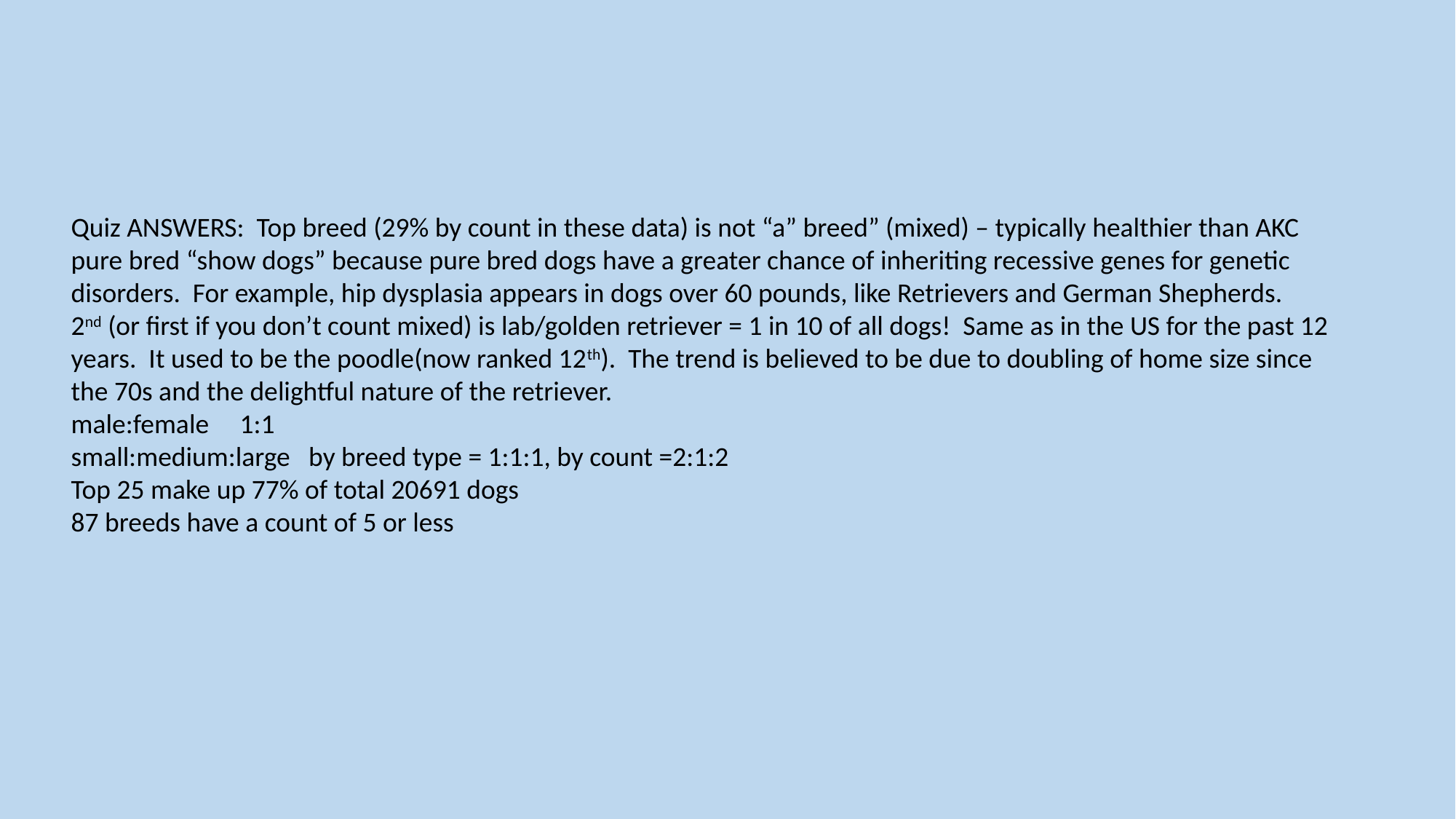

Quiz ANSWERS:  Top breed (29% by count in these data) is not “a” breed” (mixed) – typically healthier than AKC pure bred “show dogs” because pure bred dogs have a greater chance of inheriting recessive genes for genetic disorders.  For example, hip dysplasia appears in dogs over 60 pounds, like Retrievers and German Shepherds.
2nd (or first if you don’t count mixed) is lab/golden retriever = 1 in 10 of all dogs!  Same as in the US for the past 12 years.  It used to be the poodle(now ranked 12th).  The trend is believed to be due to doubling of home size since the 70s and the delightful nature of the retriever.
male:female     1:1
small:medium:large   by breed type = 1:1:1, by count =2:1:2
Top 25 make up 77% of total 20691 dogs
87 breeds have a count of 5 or less